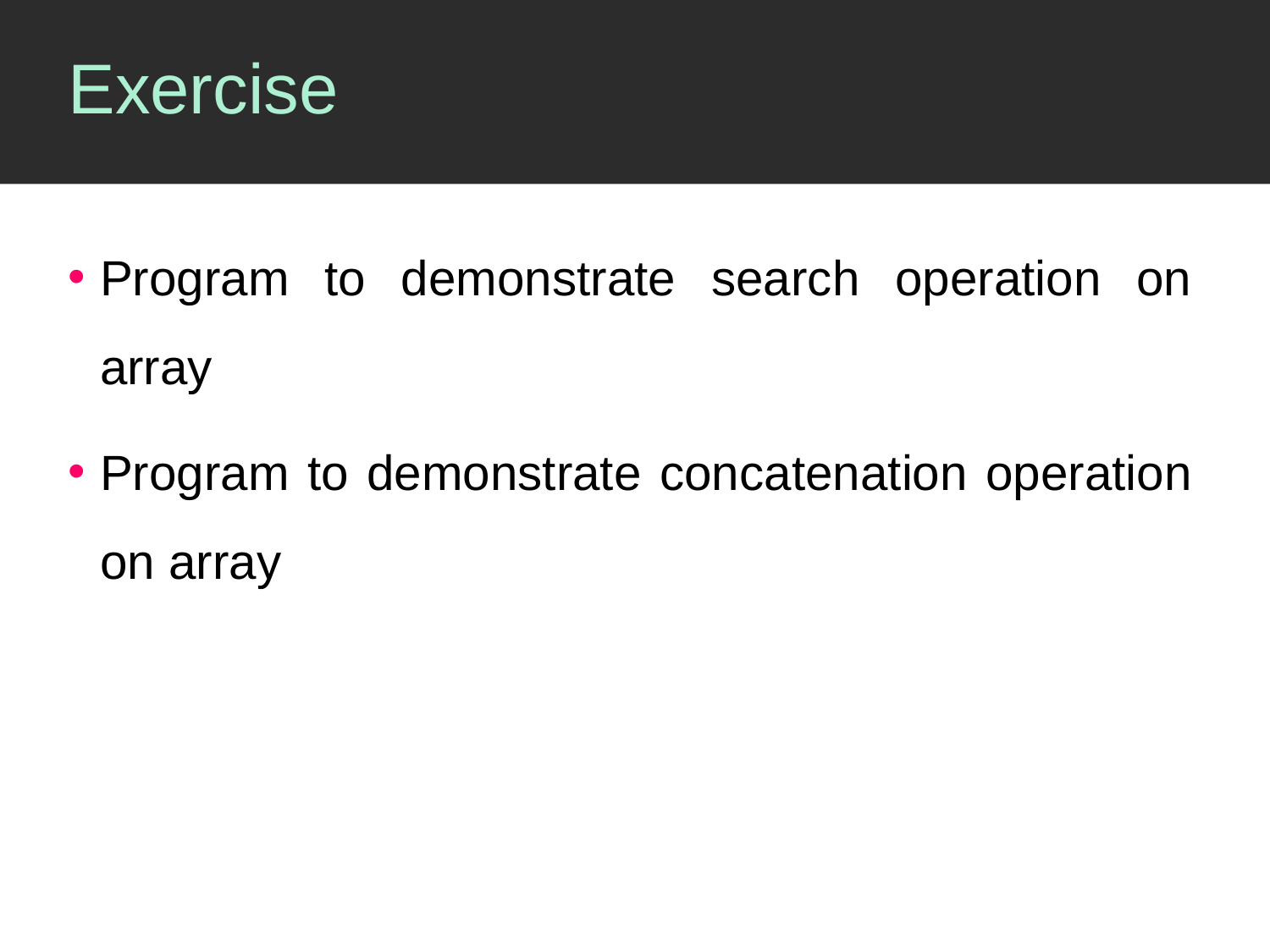

# Exercise
Program to demonstrate search operation on array
Program to demonstrate concatenation operation on array